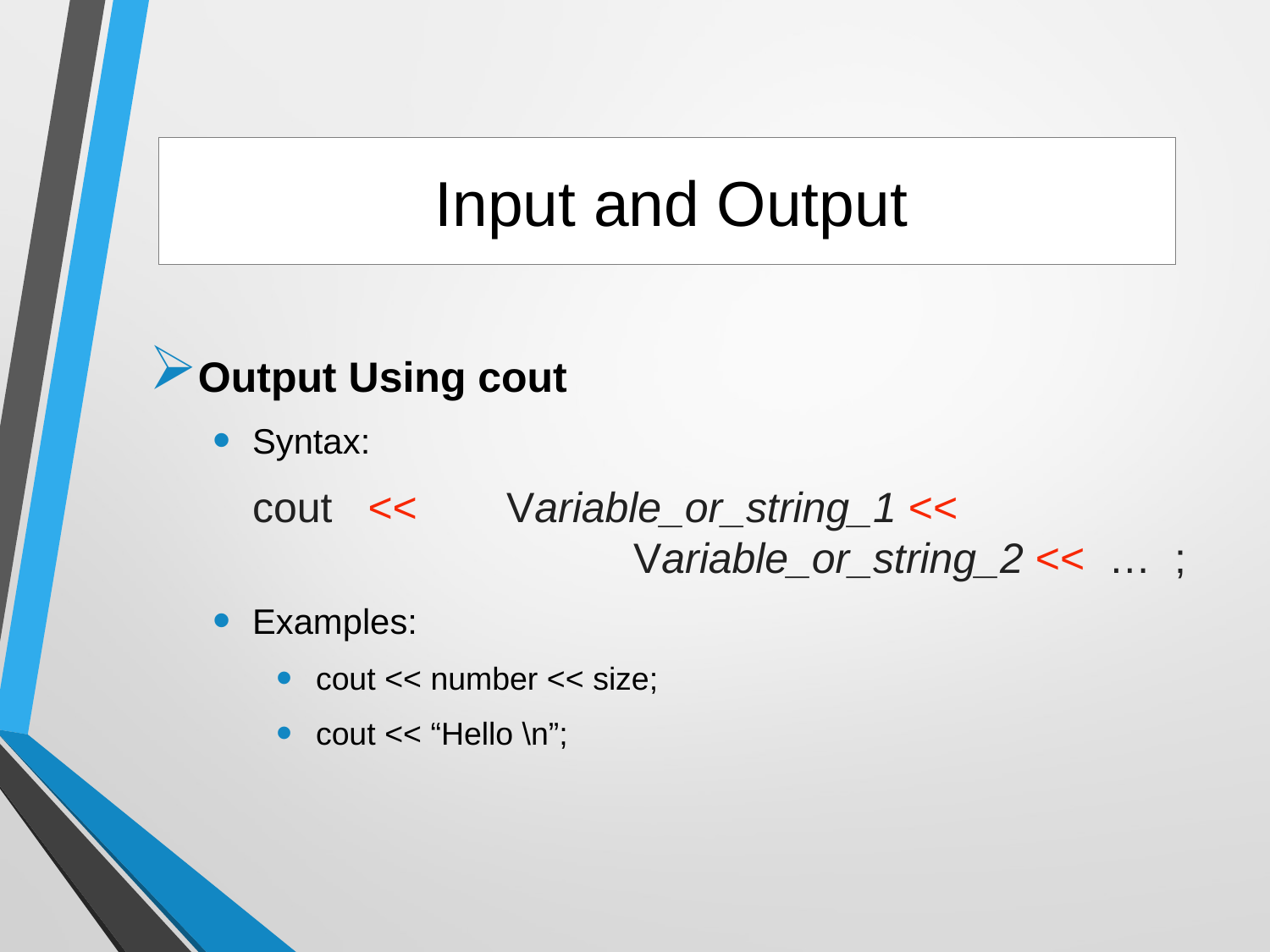

# Input and Output

Output Using cout
Syntax:
	cout   << 	Variable_or_string_1 << 					Variable_or_string_2 <<  …  ;
Examples:
cout << number << size;
cout << “Hello \n”;